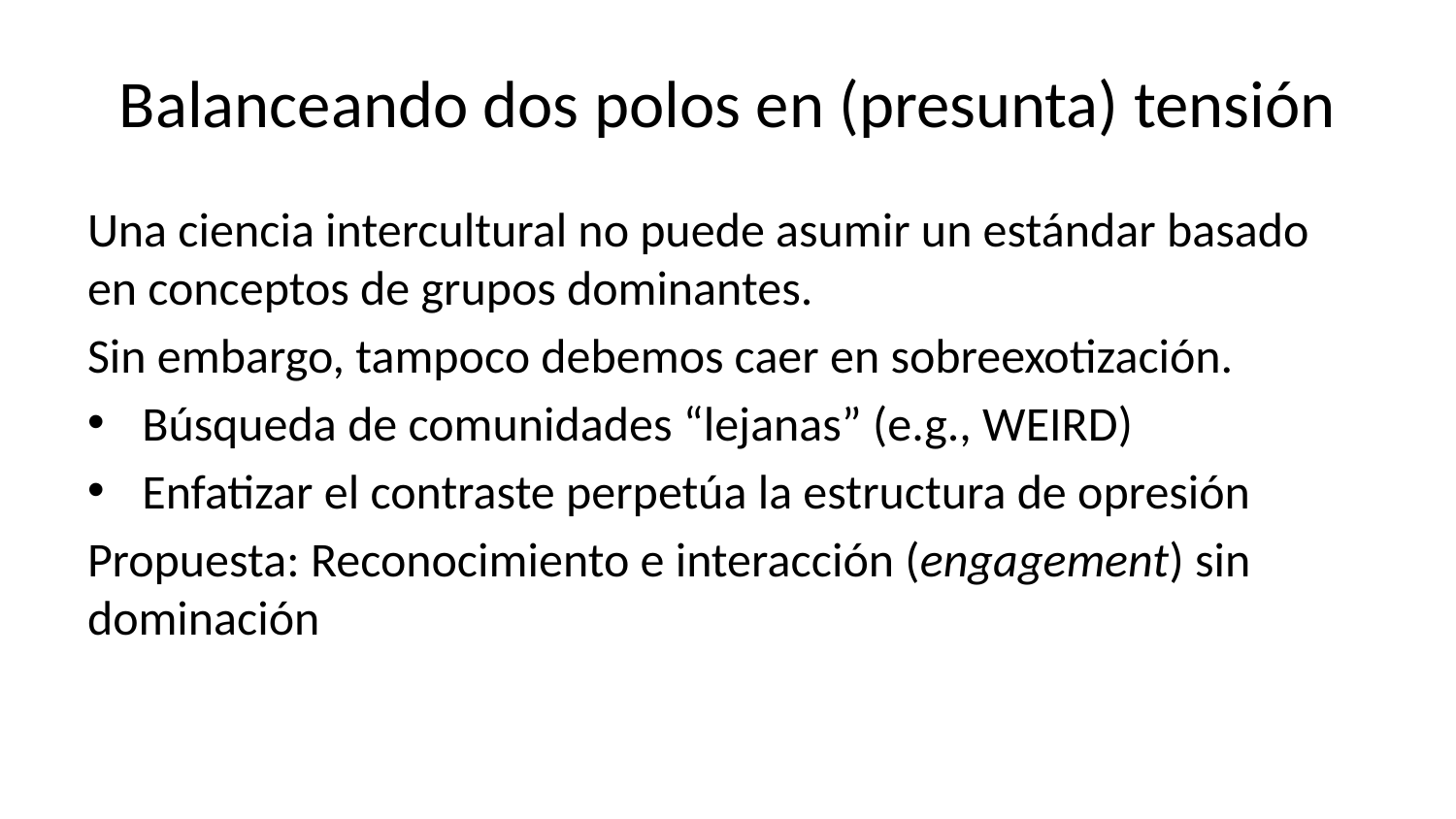

# Balanceando dos polos en (presunta) tensión
Una ciencia intercultural no puede asumir un estándar basado en conceptos de grupos dominantes.
Sin embargo, tampoco debemos caer en sobreexotización.
Búsqueda de comunidades “lejanas” (e.g., WEIRD)
Enfatizar el contraste perpetúa la estructura de opresión
Propuesta: Reconocimiento e interacción (engagement) sin dominación